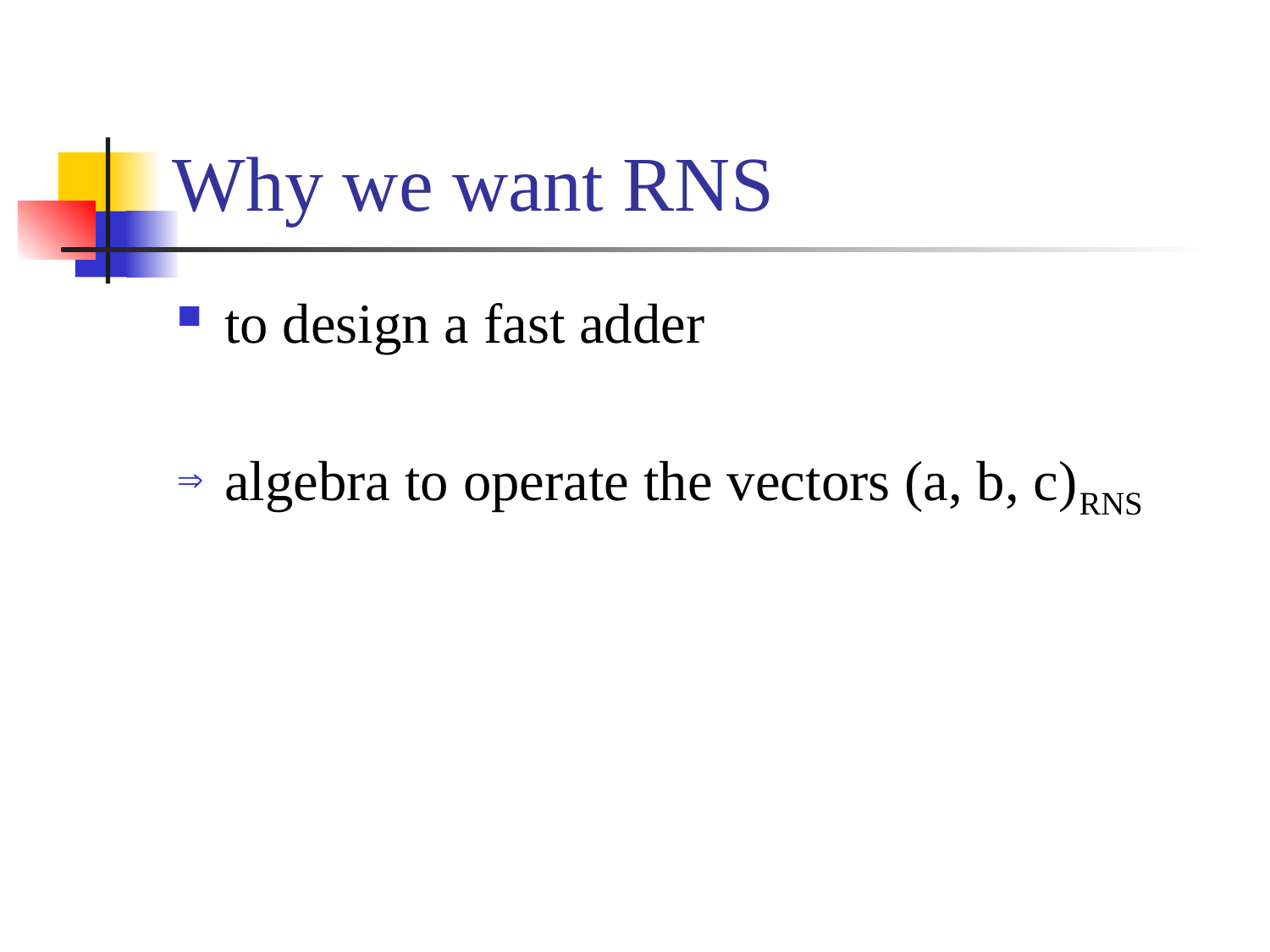

# Why we want RNS
to design a fast adder

algebra to operate the vectors (a, b, c)RNS